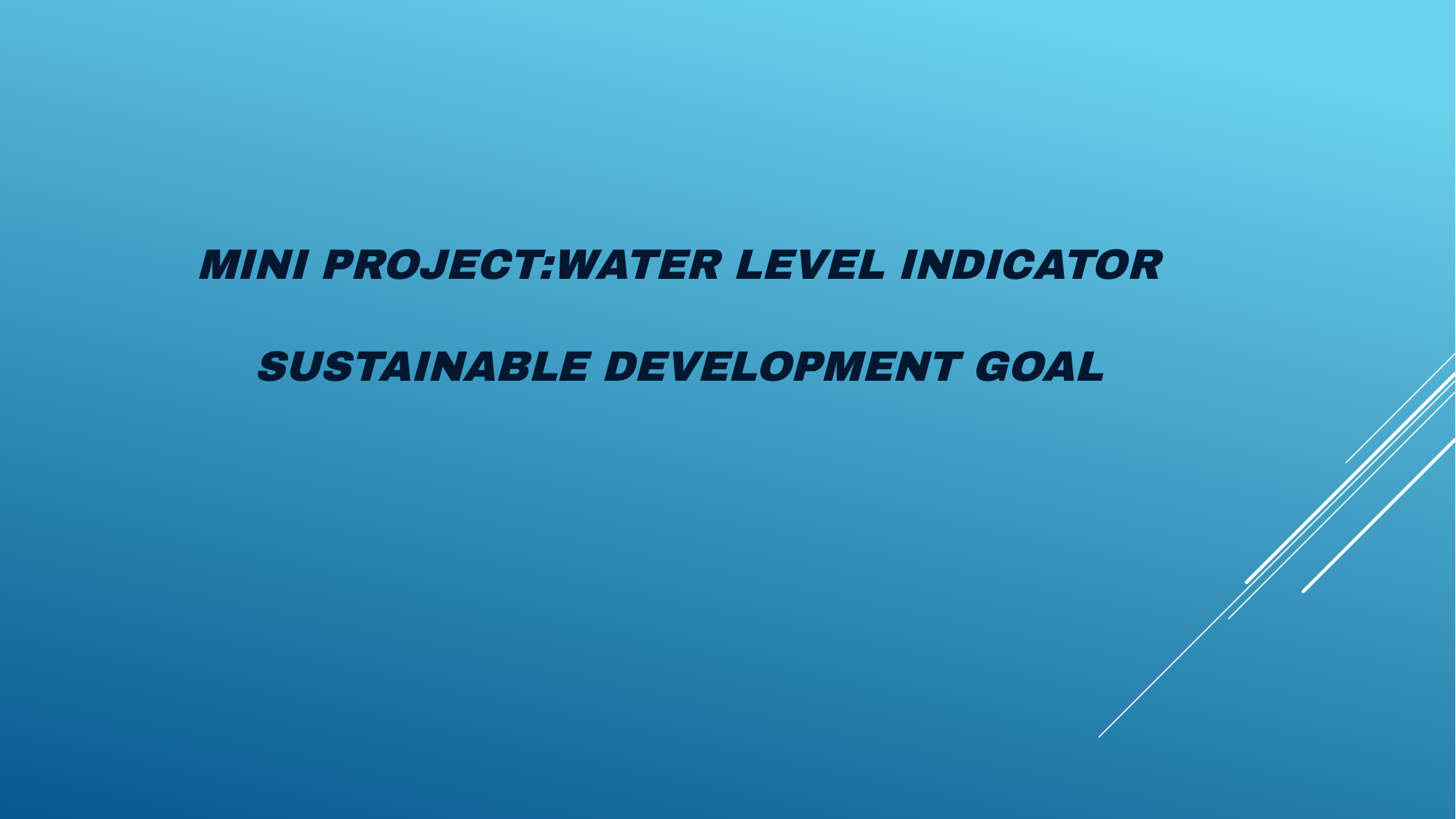

MINI PROJECT:WATER LEVEL INDICATOR

SUSTAINABLE DEVELOPMENT GOAL